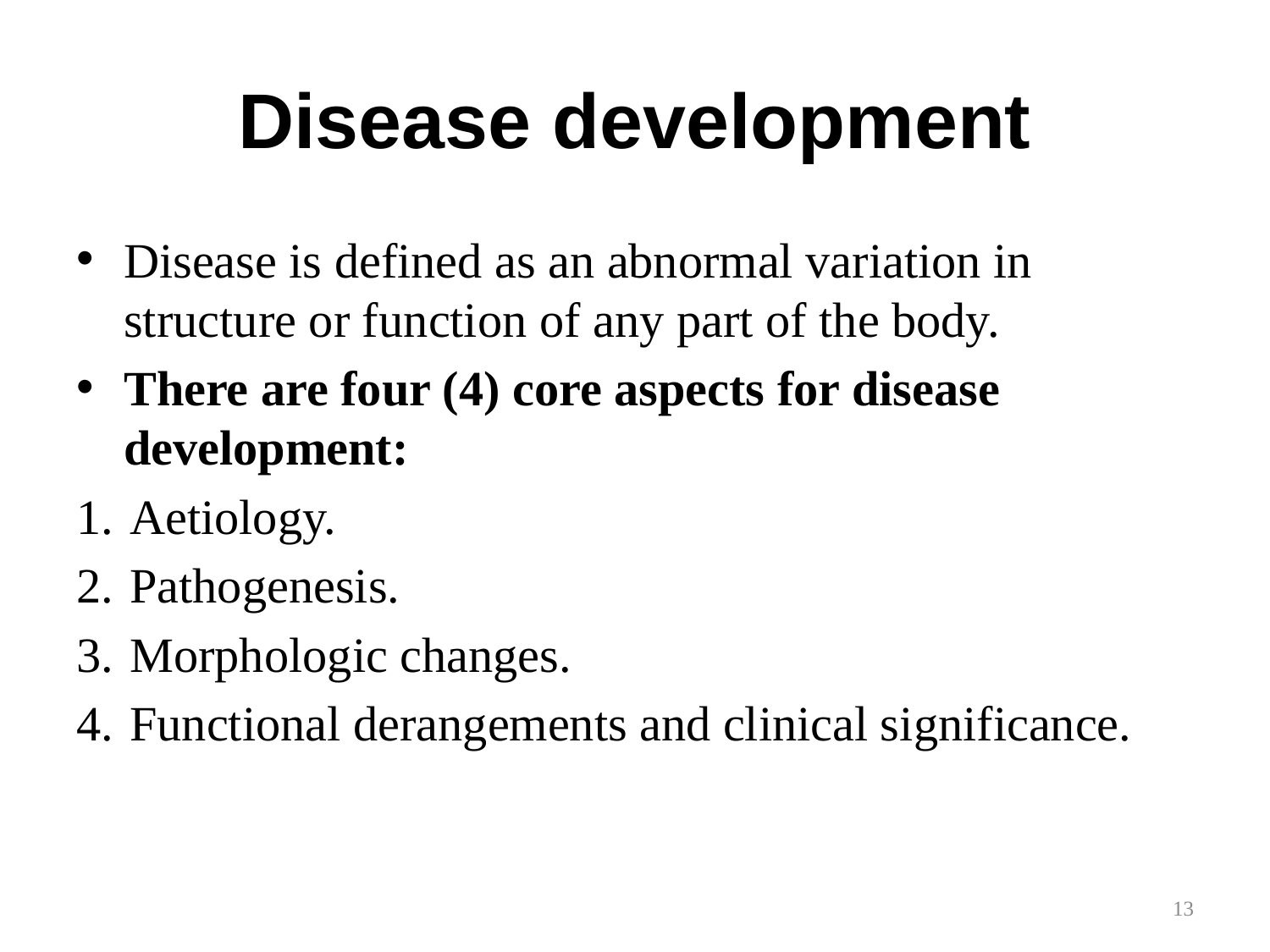

# Disease development
Disease is defined as an abnormal variation in structure or function of any part of the body.
There are four (4) core aspects for disease development:
Aetiology.
Pathogenesis.
Morphologic changes.
Functional derangements and clinical significance.
13